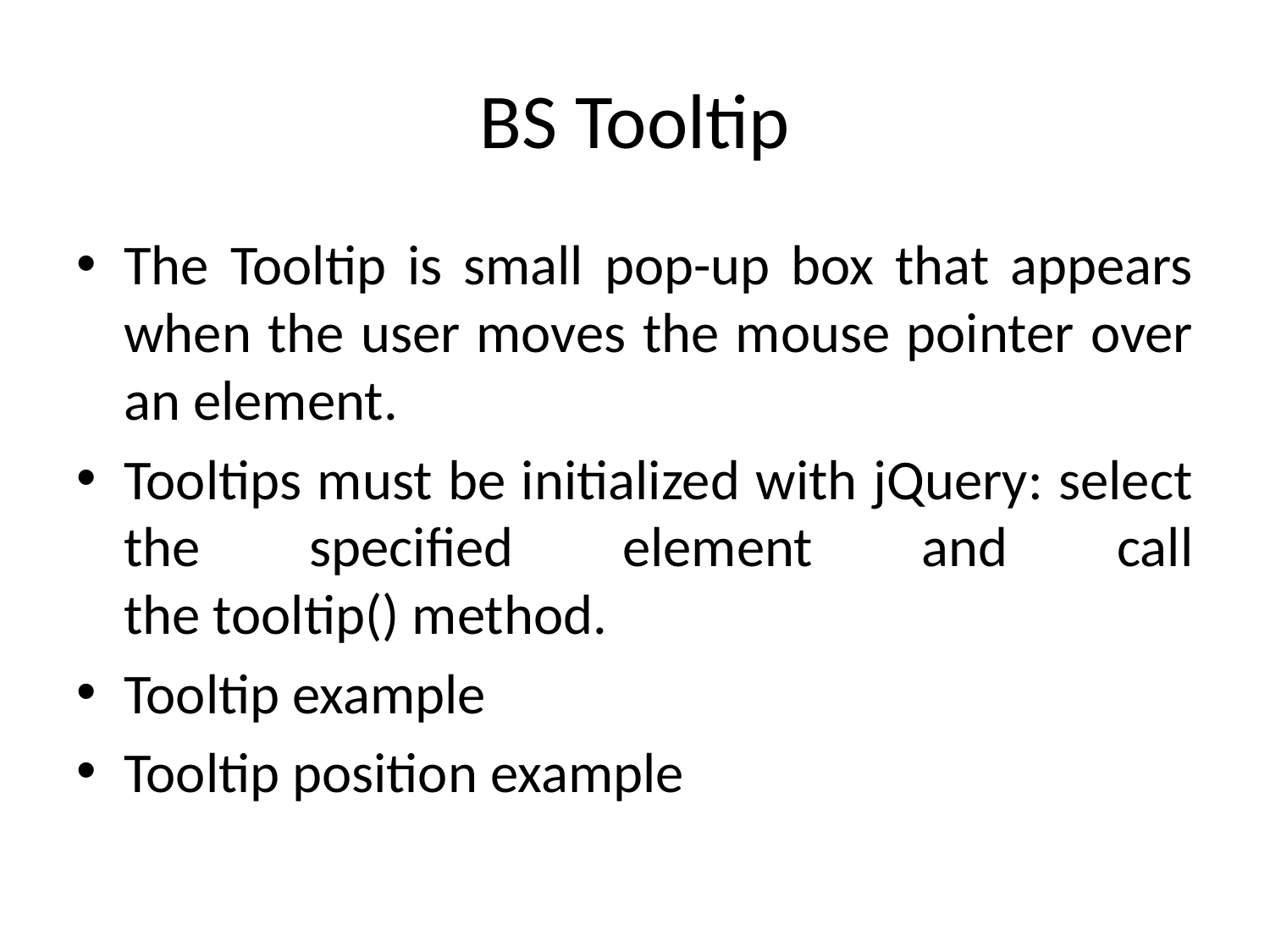

# BS Tooltip
The Tooltip is small pop-up box that appears when the user moves the mouse pointer over an element.
Tooltips must be initialized with jQuery: select the specified element and call the tooltip() method.
Tooltip example
Tooltip position example